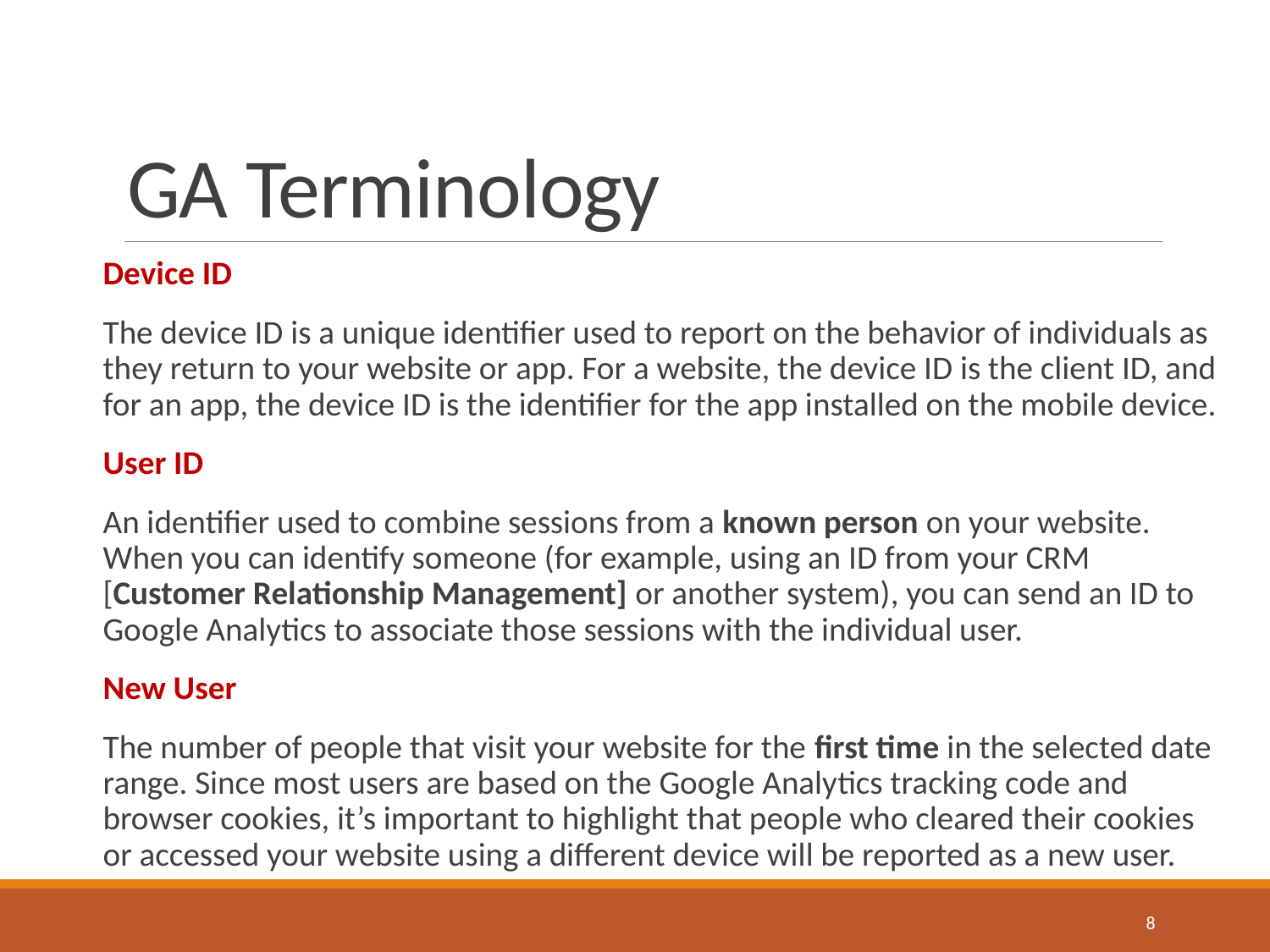

# GA Terminology
Device ID
The device ID is a unique identifier used to report on the behavior of individuals as they return to your website or app. For a website, the device ID is the client ID, and for an app, the device ID is the identifier for the app installed on the mobile device.
User ID
An identifier used to combine sessions from a known person on your website. When you can identify someone (for example, using an ID from your CRM [Customer Relationship Management] or another system), you can send an ID to Google Analytics to associate those sessions with the individual user.
New User
The number of people that visit your website for the first time in the selected date range. Since most users are based on the Google Analytics tracking code and browser cookies, it’s important to highlight that people who cleared their cookies or accessed your website using a different device will be reported as a new user.
8